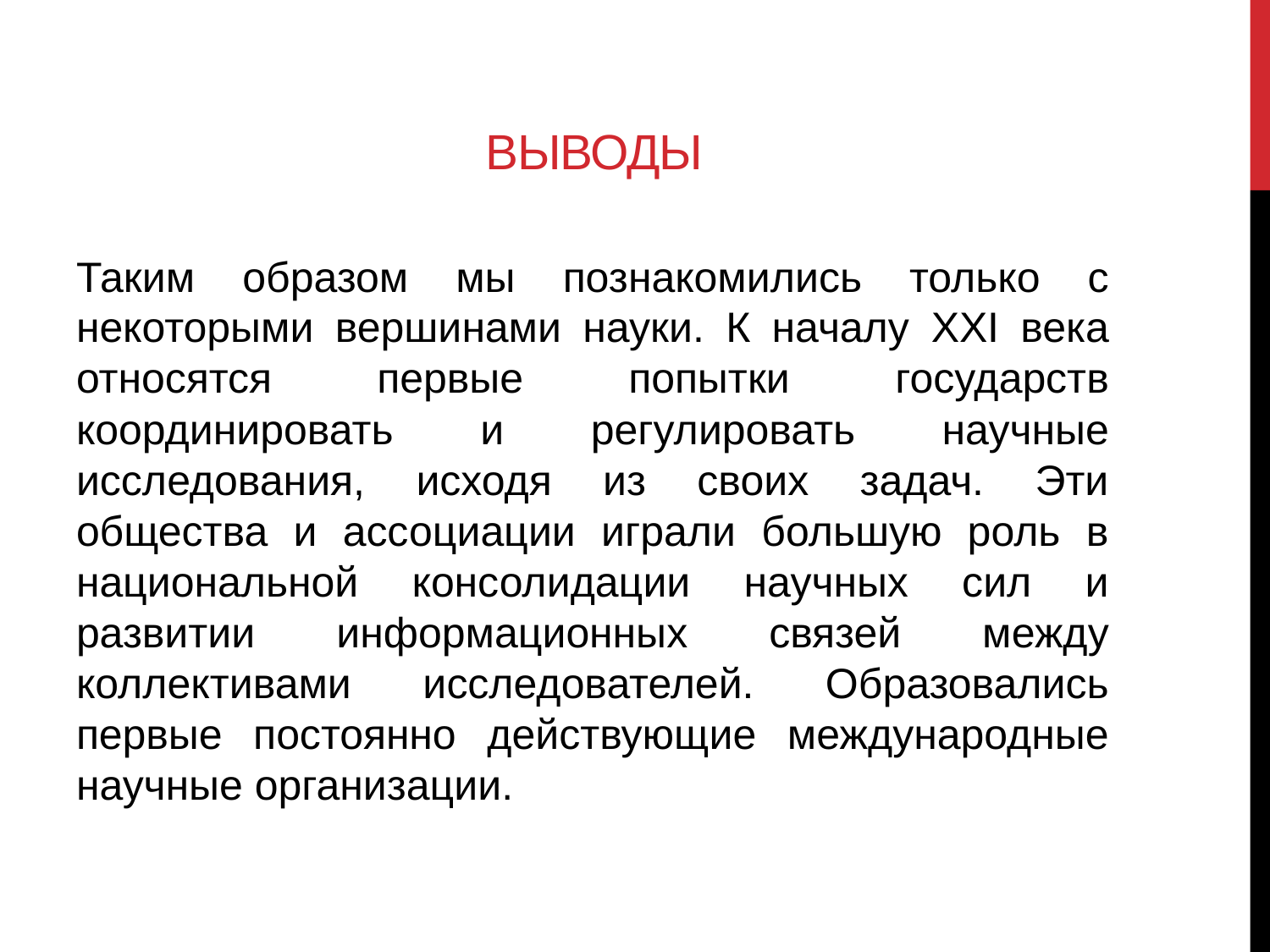

# выводы
Таким образом мы познакомились только с некоторыми вершинами науки. К началу XXI века относятся первые попытки государств координировать и регулировать научные исследования, исходя из своих задач. Эти общества и ассоциации играли большую роль в национальной консолидации научных сил и развитии информационных связей между коллективами исследователей. Образовались первые постоянно действующие международные научные организации.